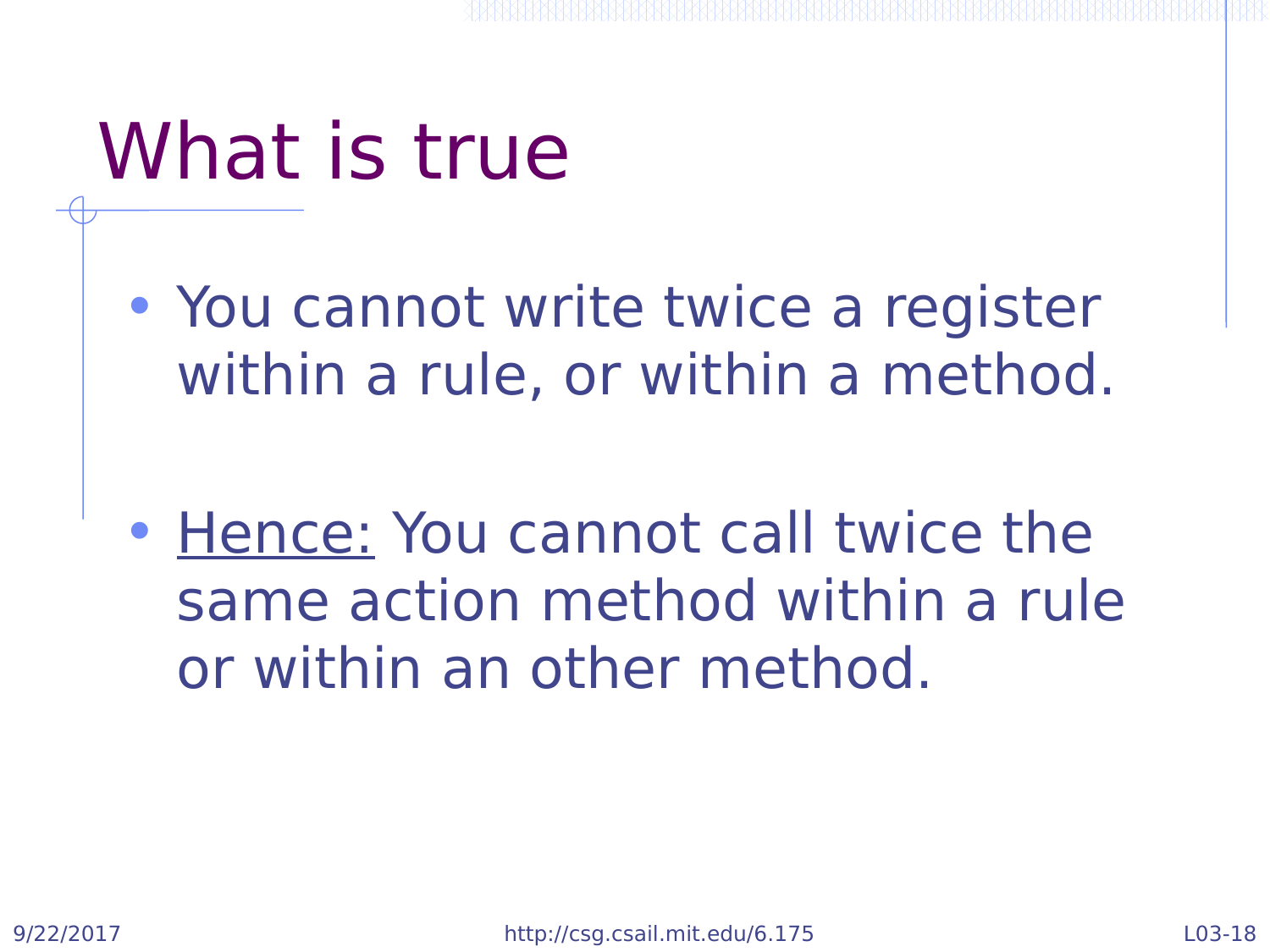

# What is true
You cannot write twice a register within a rule, or within a method.

Hence: You cannot call twice the same action method within a rule or within an other method.
9/22/2017
http://csg.csail.mit.edu/6.175
L03-18